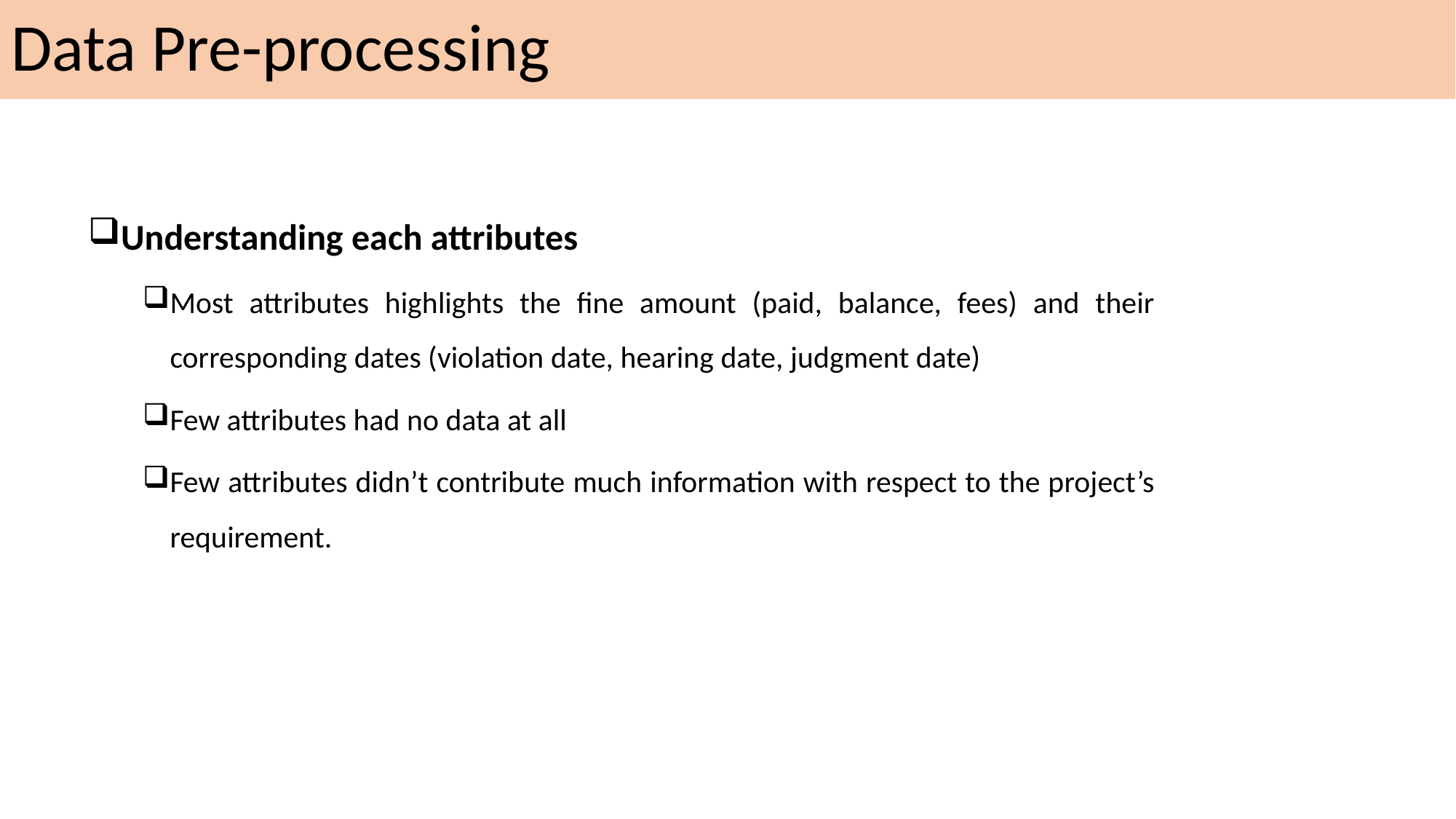

Data Pre-processing
Understanding each attributes
Most attributes highlights the fine amount (paid, balance, fees) and their corresponding dates (violation date, hearing date, judgment date)
Few attributes had no data at all
Few attributes didn’t contribute much information with respect to the project’s requirement.